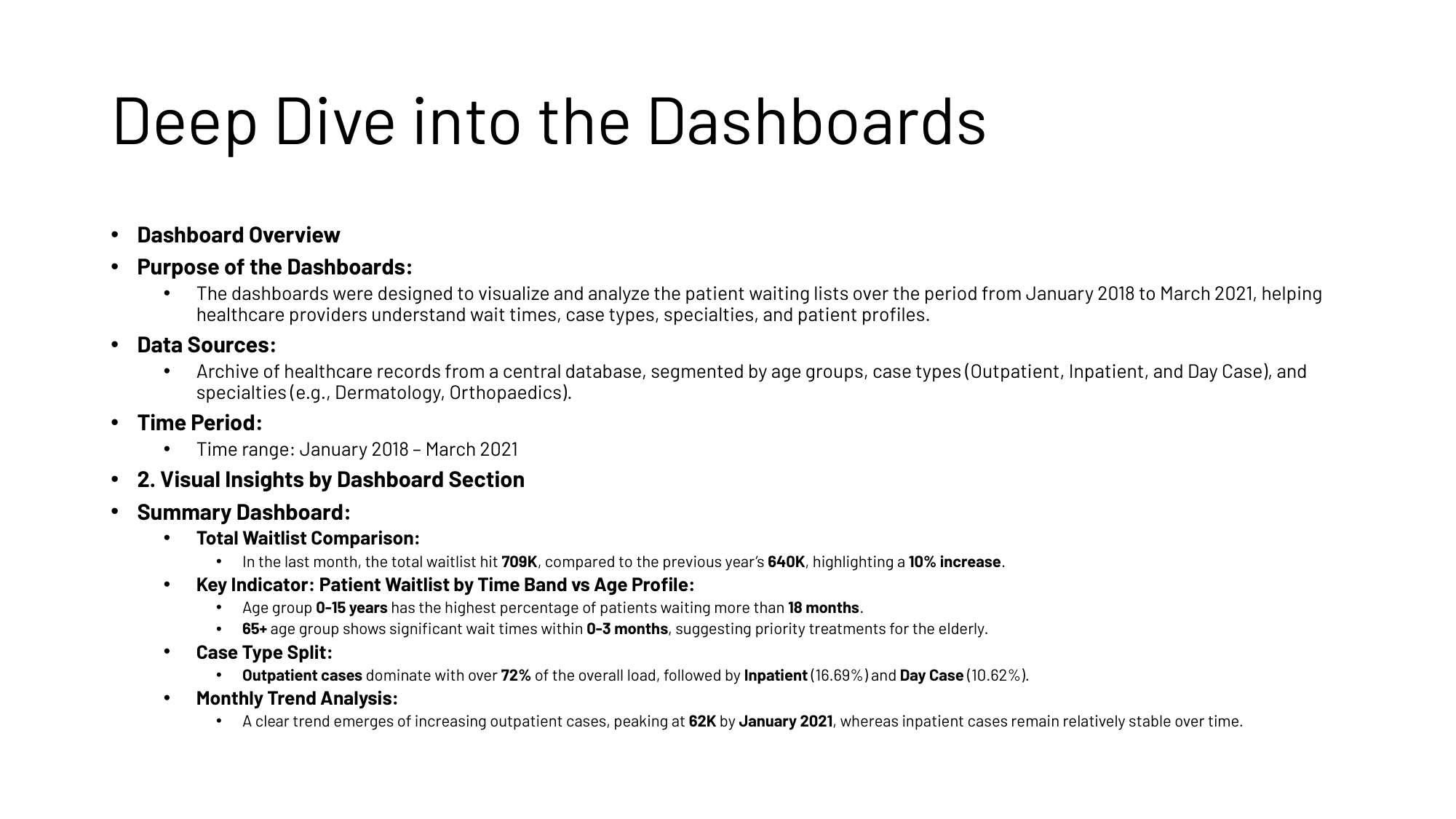

# Deep Dive into the Dashboards
Dashboard Overview
Purpose of the Dashboards:
The dashboards were designed to visualize and analyze the patient waiting lists over the period from January 2018 to March 2021, helping healthcare providers understand wait times, case types, specialties, and patient profiles.
Data Sources:
Archive of healthcare records from a central database, segmented by age groups, case types (Outpatient, Inpatient, and Day Case), and specialties (e.g., Dermatology, Orthopaedics).
Time Period:
Time range: January 2018 – March 2021
2. Visual Insights by Dashboard Section
Summary Dashboard:
Total Waitlist Comparison:
In the last month, the total waitlist hit 709K, compared to the previous year’s 640K, highlighting a 10% increase.
Key Indicator: Patient Waitlist by Time Band vs Age Profile:
Age group 0-15 years has the highest percentage of patients waiting more than 18 months.
65+ age group shows significant wait times within 0-3 months, suggesting priority treatments for the elderly.
Case Type Split:
Outpatient cases dominate with over 72% of the overall load, followed by Inpatient (16.69%) and Day Case (10.62%).
Monthly Trend Analysis:
A clear trend emerges of increasing outpatient cases, peaking at 62K by January 2021, whereas inpatient cases remain relatively stable over time.